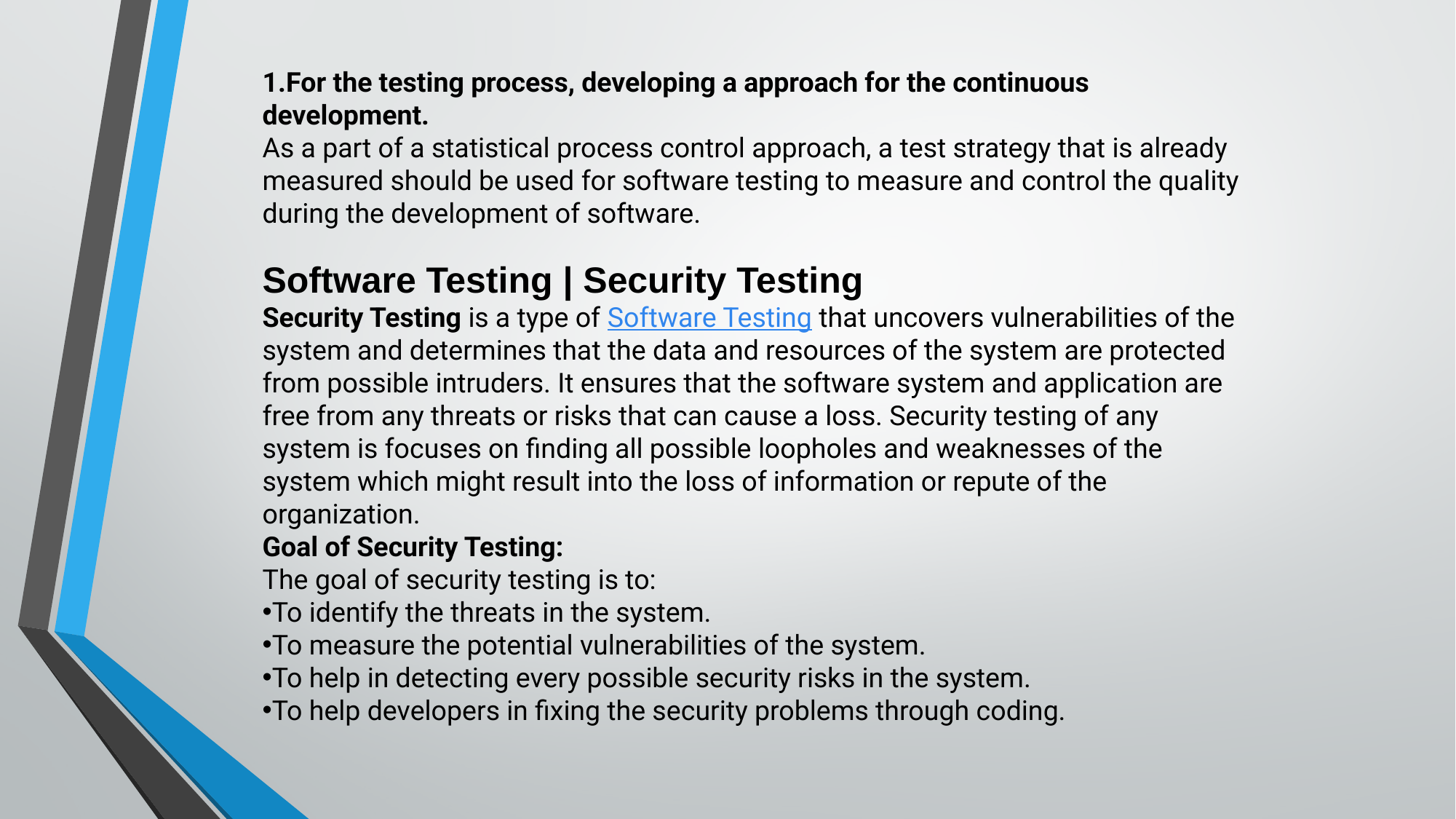

For the testing process, developing a approach for the continuous development.
As a part of a statistical process control approach, a test strategy that is already measured should be used for software testing to measure and control the quality during the development of software.

Software Testing | Security Testing
Security Testing is a type of Software Testing that uncovers vulnerabilities of the system and determines that the data and resources of the system are protected from possible intruders. It ensures that the software system and application are free from any threats or risks that can cause a loss. Security testing of any system is focuses on finding all possible loopholes and weaknesses of the system which might result into the loss of information or repute of the organization.
Goal of Security Testing:
The goal of security testing is to:
To identify the threats in the system.
To measure the potential vulnerabilities of the system.
To help in detecting every possible security risks in the system.
To help developers in fixing the security problems through coding.